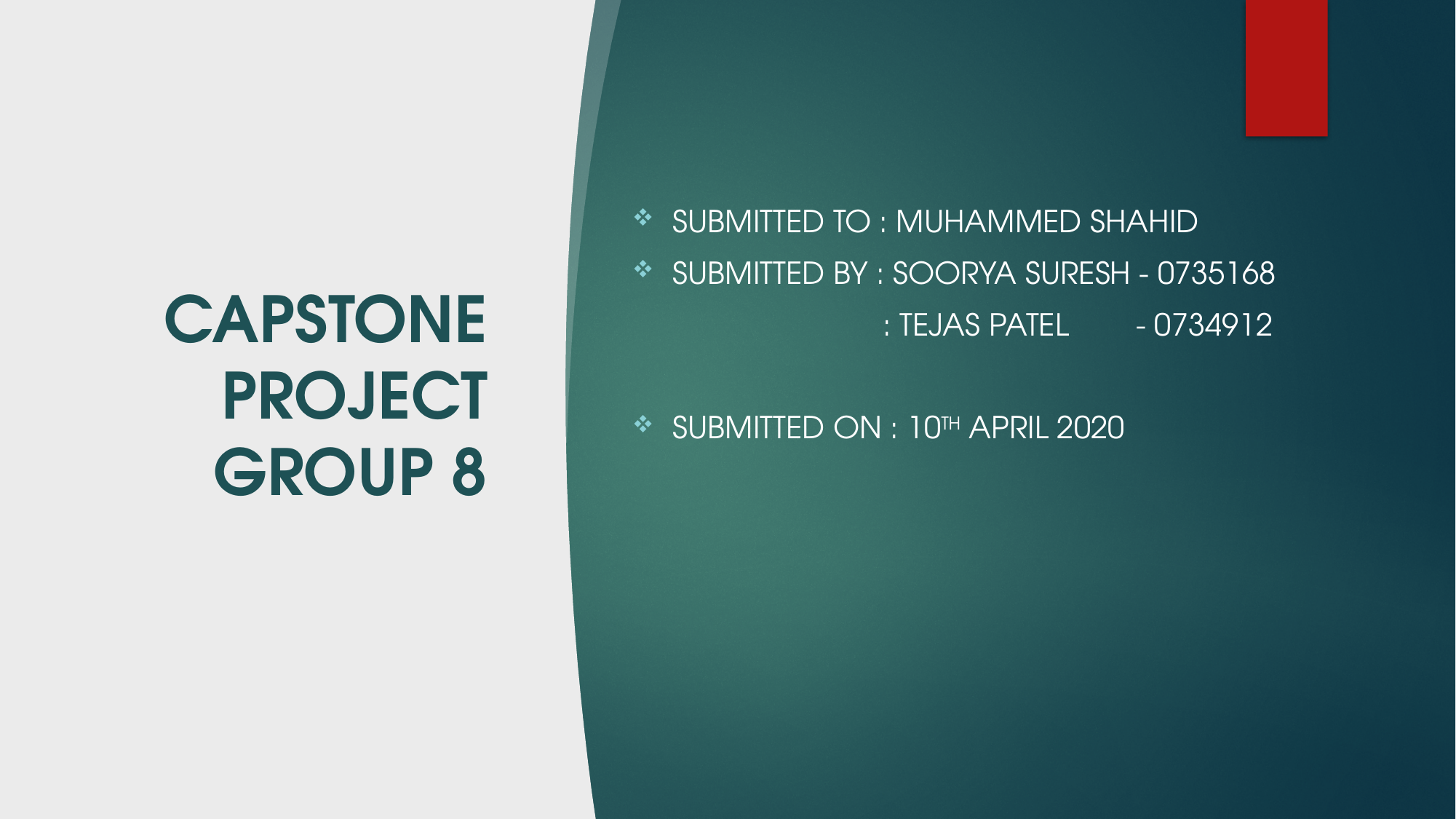

# CAPSTONE PROJECT GROUP 8
SUBMITTED TO : MUHAMMED SHAHID
SUBMITTED BY : SOORYA SURESH - 0735168
                              : TEJAS PATEL        - 0734912

SUBMITTED ON : 10TH APRIL 2020